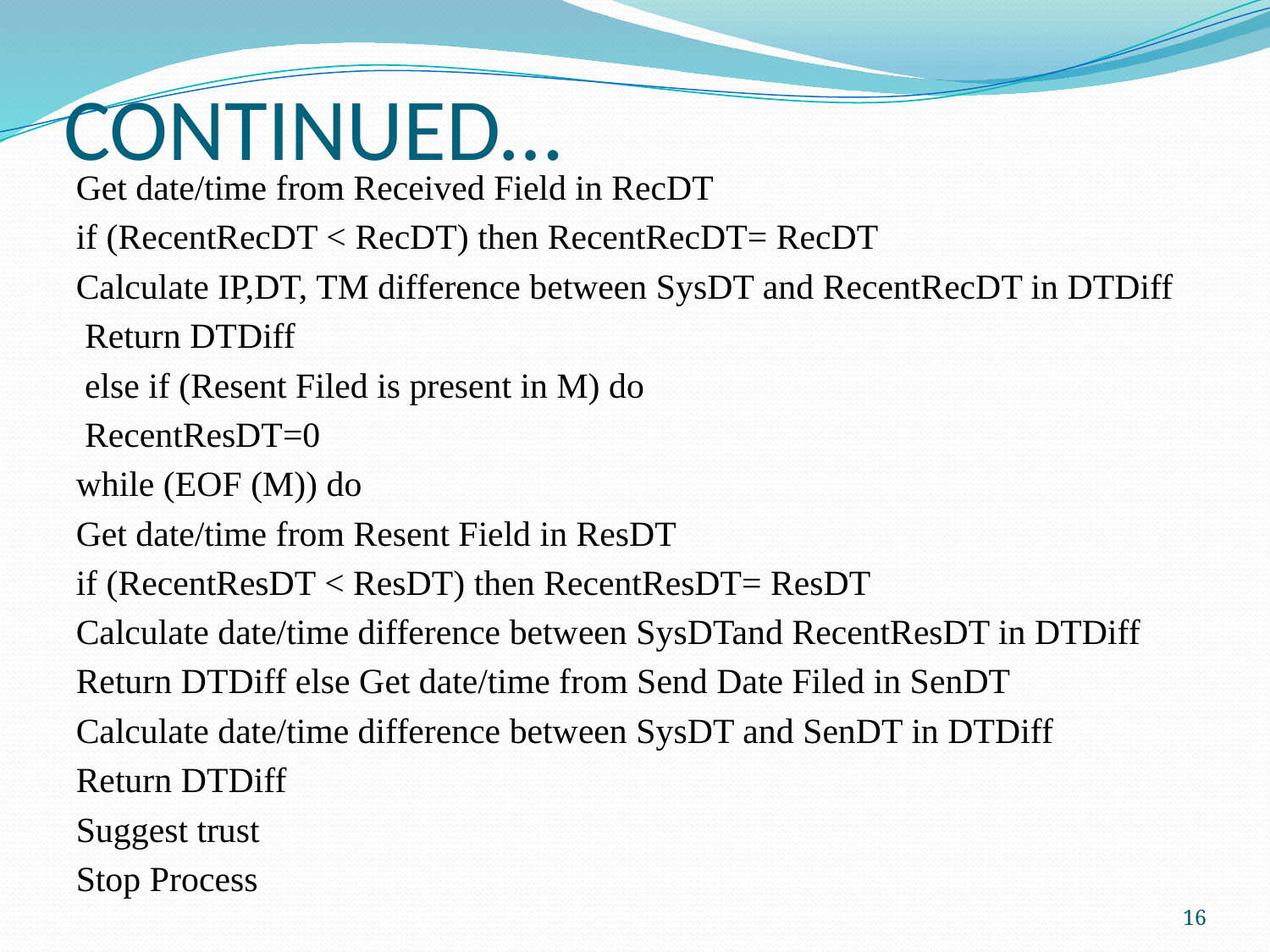

# CONTINUED…
Get date/time from Received Field in RecDT
if (RecentRecDT < RecDT) then RecentRecDT= RecDT
Calculate IP,DT, TM difference between SysDT and RecentRecDT in DTDiff
 Return DTDiff
 else if (Resent Filed is present in M) do
 RecentResDT=0
while (EOF (M)) do
Get date/time from Resent Field in ResDT
if (RecentResDT < ResDT) then RecentResDT= ResDT
Calculate date/time difference between SysDTand RecentResDT in DTDiff
Return DTDiff else Get date/time from Send Date Filed in SenDT
Calculate date/time difference between SysDT and SenDT in DTDiff
Return DTDiff
Suggest trust
Stop Process

16